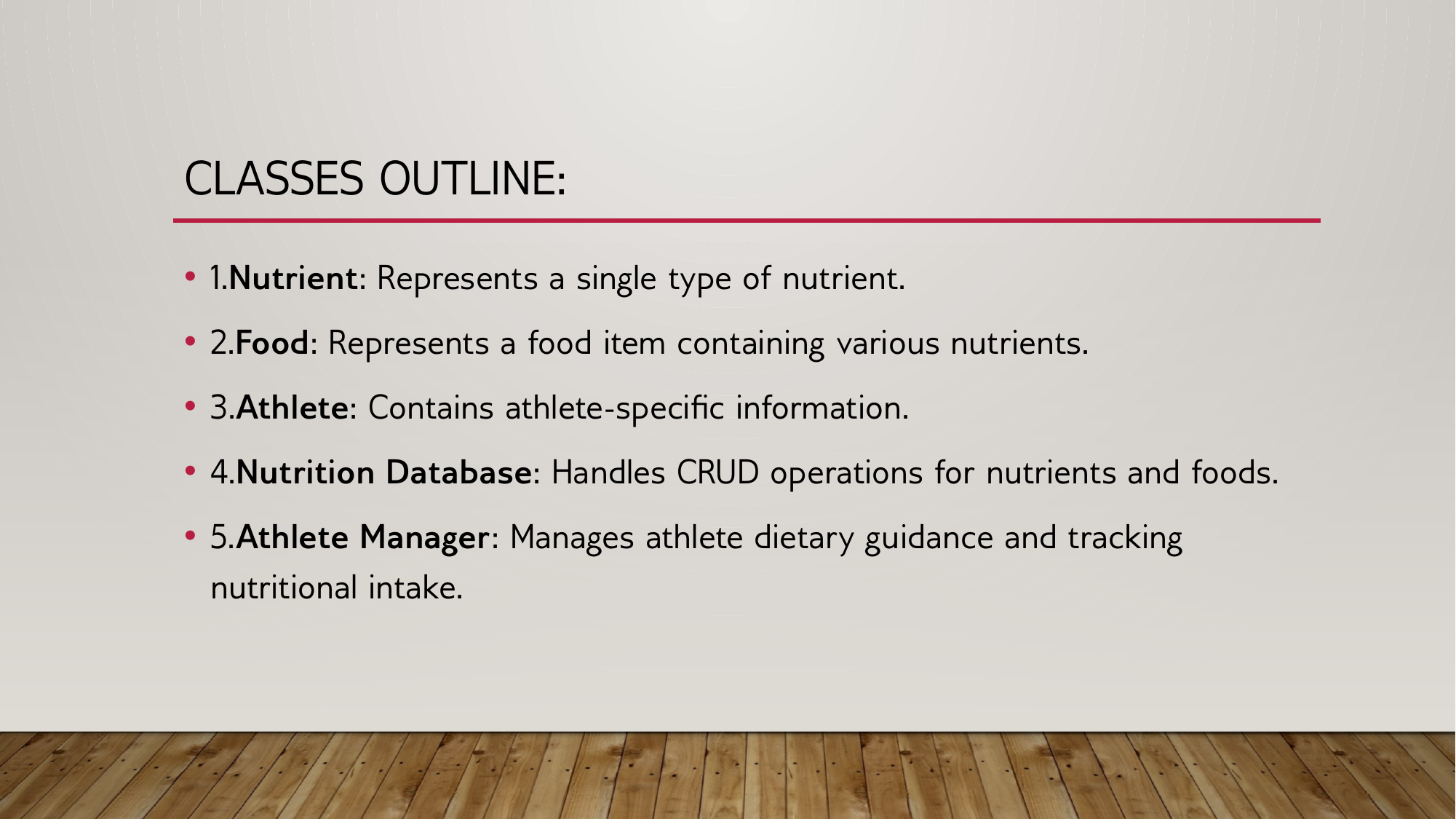

# Classes outline:
1.Nutrient: Represents a single type of nutrient.
2.Food: Represents a food item containing various nutrients.
3.Athlete: Contains athlete-specific information.
4.Nutrition Database: Handles CRUD operations for nutrients and foods.
5.Athlete Manager: Manages athlete dietary guidance and tracking nutritional intake.